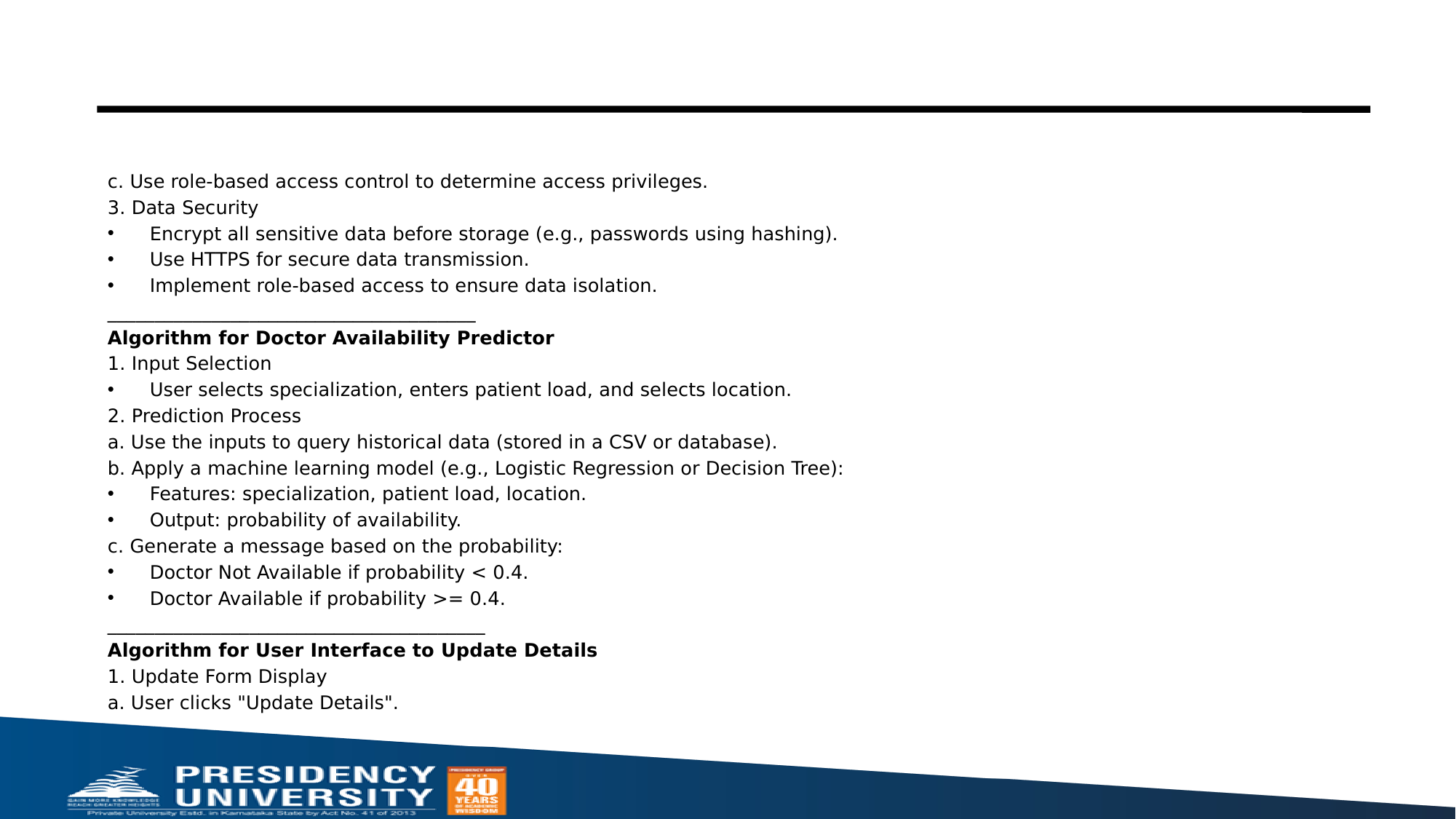

c. Use role-based access control to determine access privileges.
3. Data Security
 Encrypt all sensitive data before storage (e.g., passwords using hashing).
 Use HTTPS for secure data transmission.
 Implement role-based access to ensure data isolation.
_______________________________________
Algorithm for Doctor Availability Predictor
1. Input Selection
 User selects specialization, enters patient load, and selects location.
2. Prediction Process
a. Use the inputs to query historical data (stored in a CSV or database).
b. Apply a machine learning model (e.g., Logistic Regression or Decision Tree):
 Features: specialization, patient load, location.
 Output: probability of availability.
c. Generate a message based on the probability:
 Doctor Not Available if probability < 0.4.
 Doctor Available if probability >= 0.4.
________________________________________
Algorithm for User Interface to Update Details
1. Update Form Display
a. User clicks "Update Details".